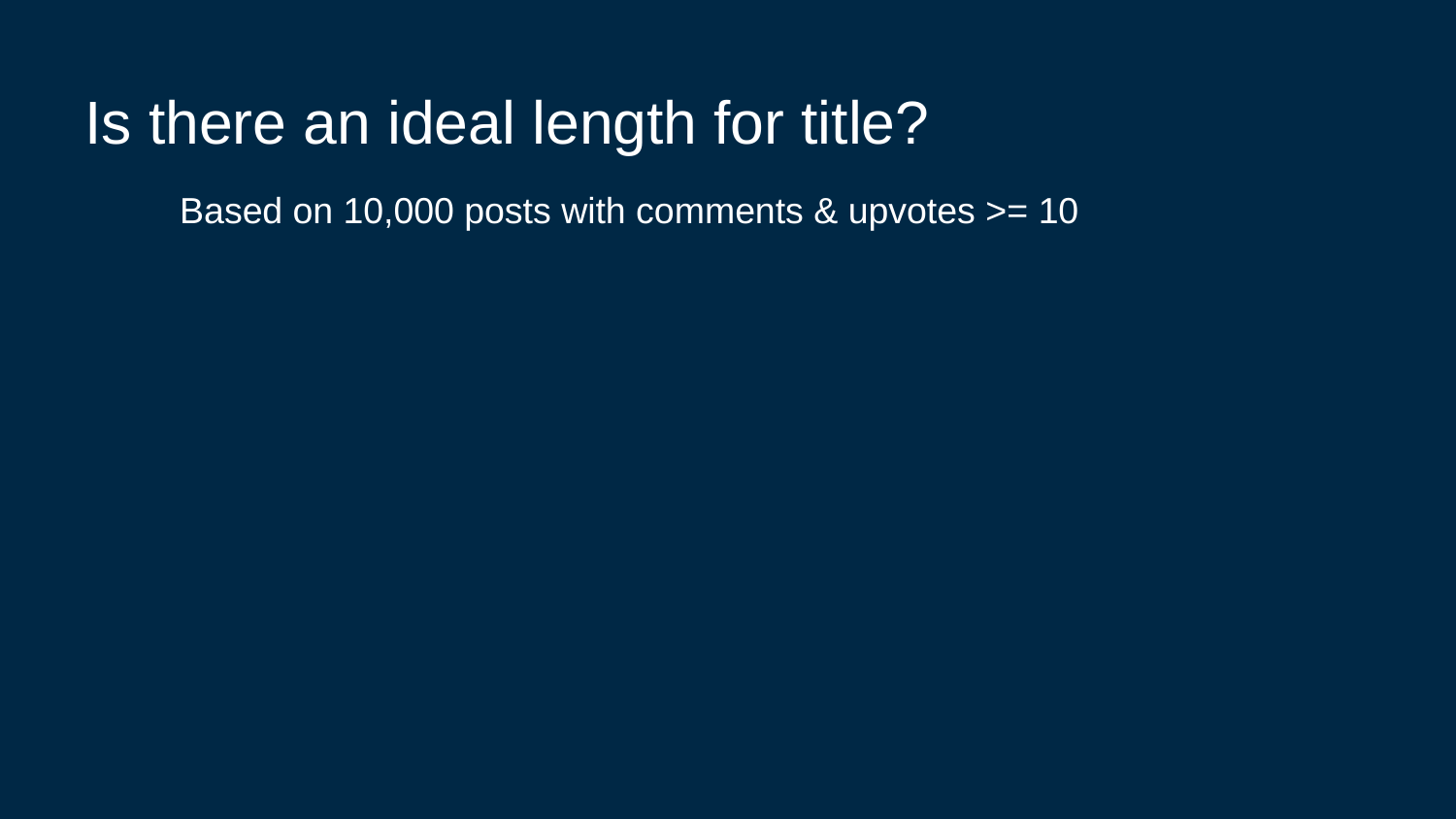

# Is there an ideal length for title?
Based on 10,000 posts with comments & upvotes >= 10